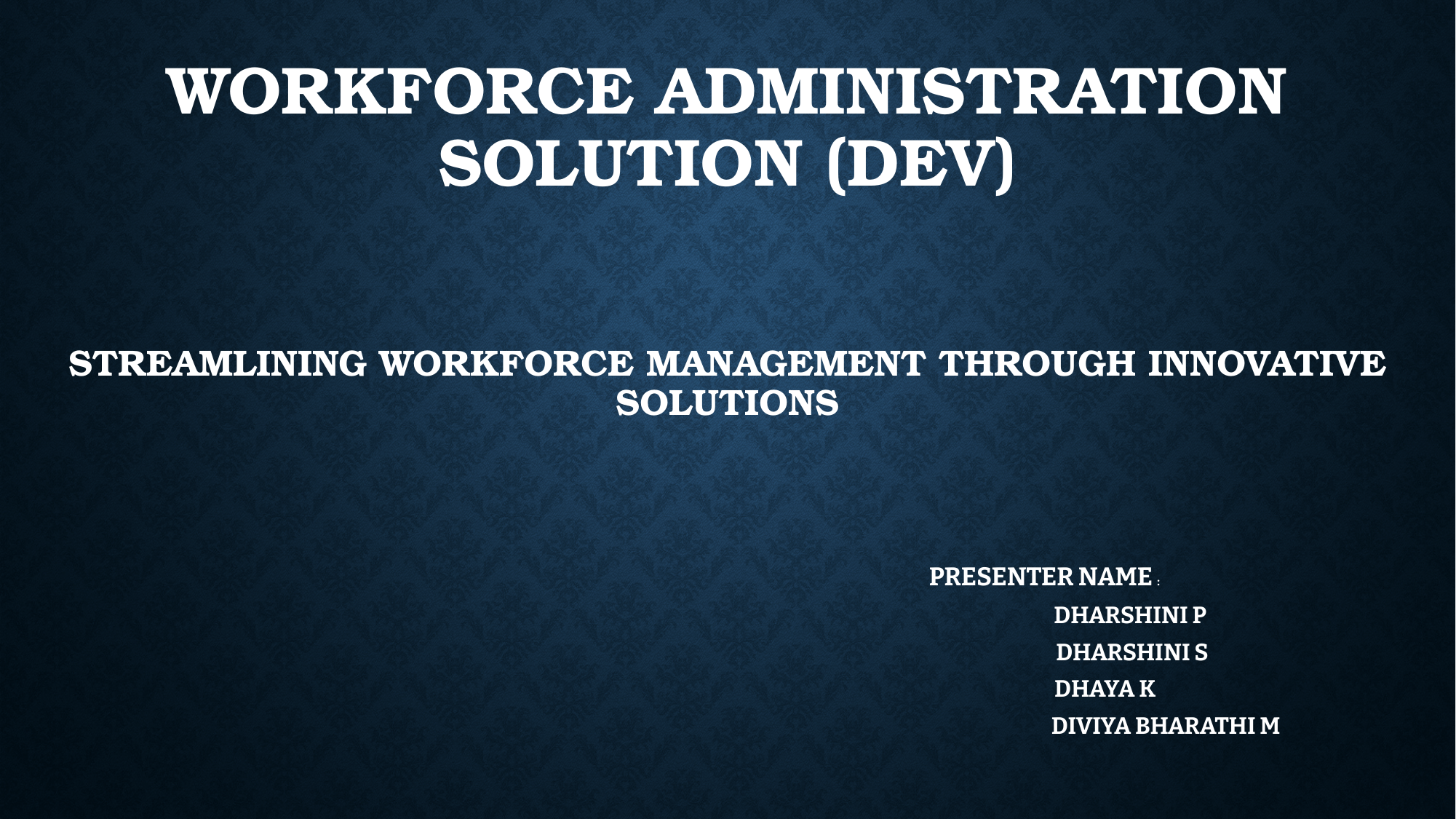

# WORKFORCE ADMINISTRATION SOLUTION (DEV) Streamlining Workforce Management through Innovative Solutions
PRESENTER NAME :
                                         DHARSHINI P
                                          DHARSHINI S
                                  DHAYA K
                                                          DIVIYA BHARATHI M